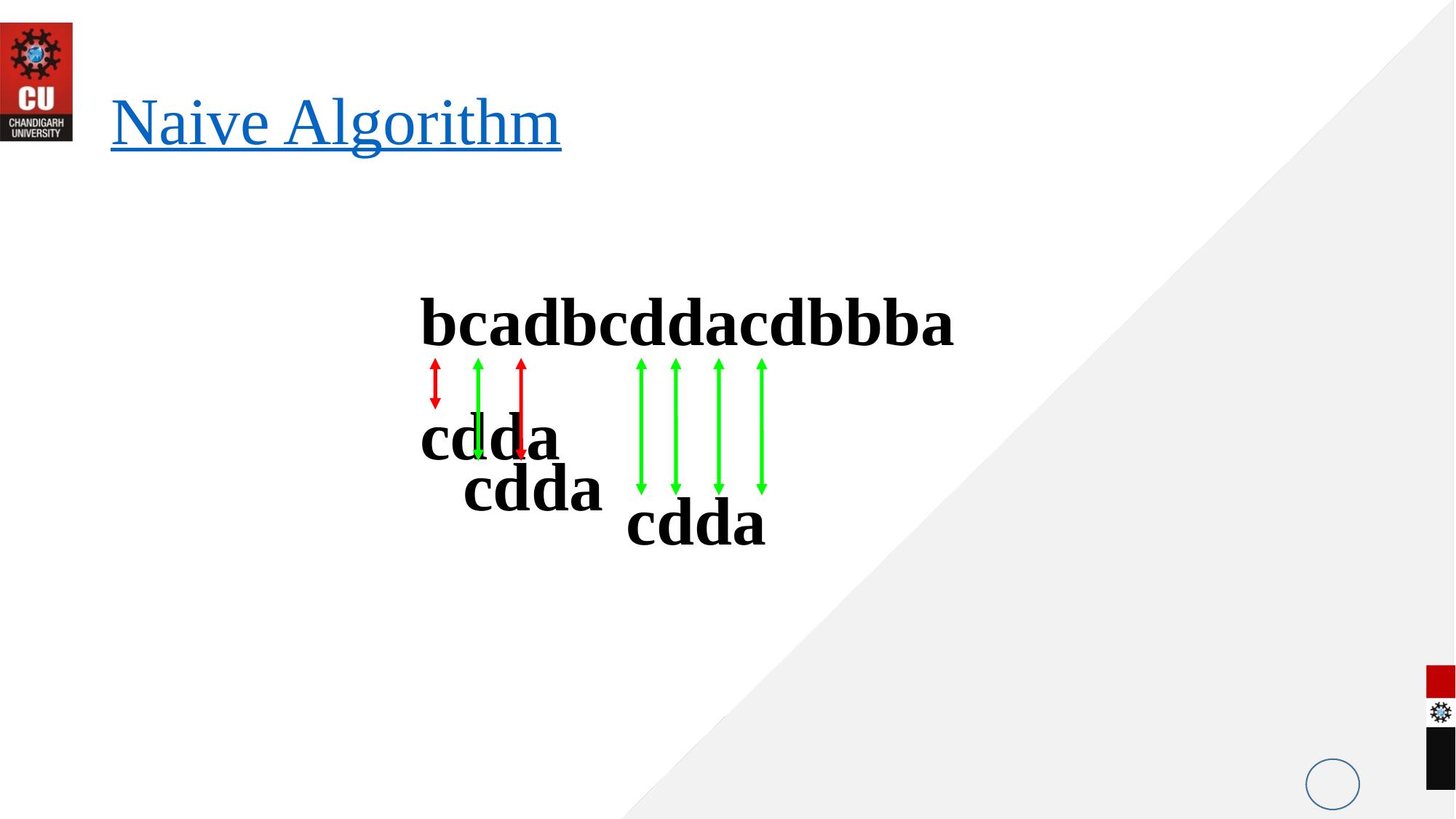

# Naive Algorithm
bcadbcddacdbbba

cdda
cdda
cdda